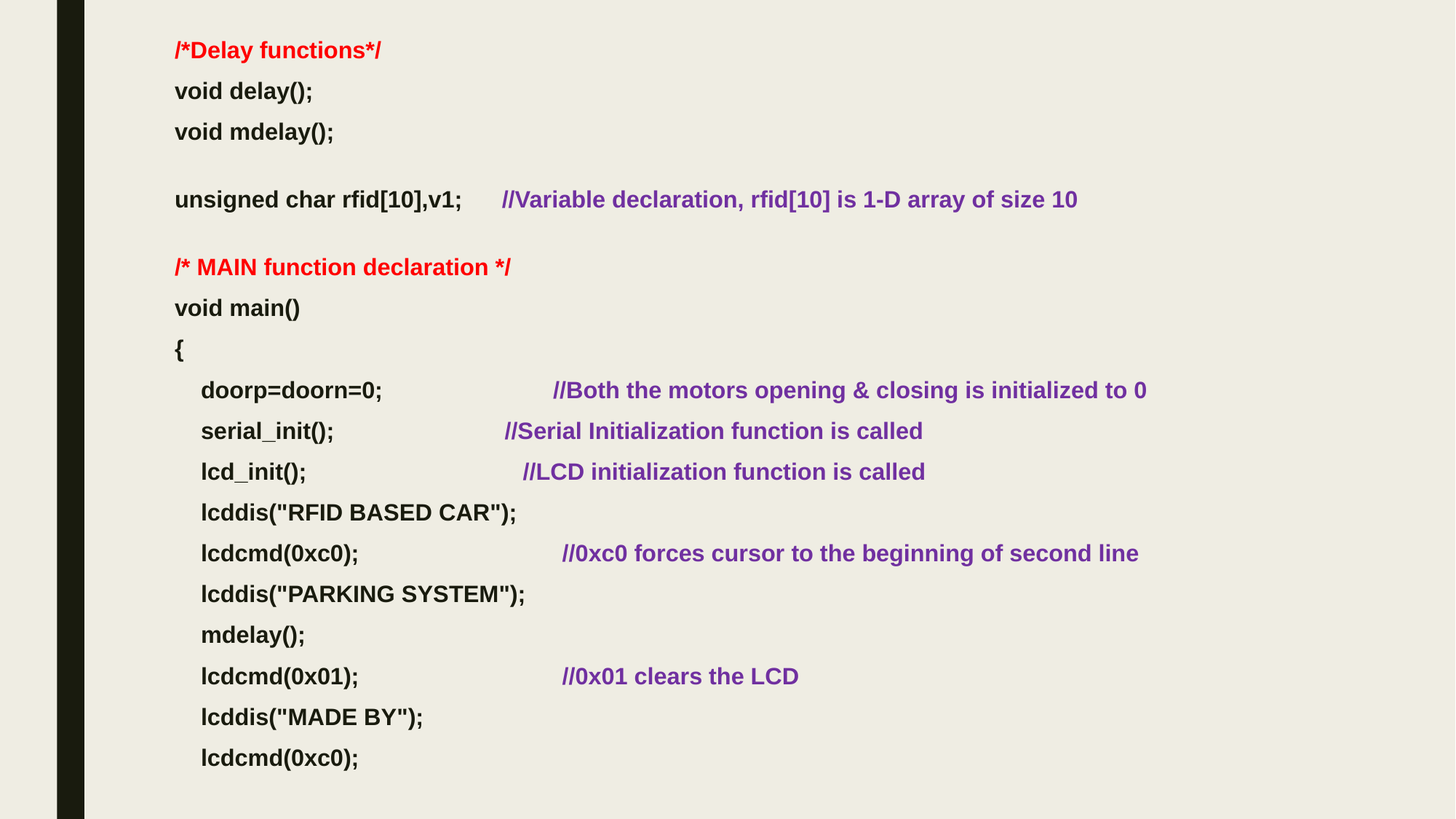

/*Delay functions*/
void delay();
void mdelay();
unsigned char rfid[10],v1;      //Variable declaration, rfid[10] is 1-D array of size 10
/* MAIN function declaration */
void main()
{
    doorp=doorn=0;                          //Both the motors opening & closing is initialized to 0
    serial_init();                          //Serial Initialization function is called
    lcd_init();                                 //LCD initialization function is called
    lcddis("RFID BASED CAR");
    lcdcmd(0xc0);                               //0xc0 forces cursor to the beginning of second line
    lcddis("PARKING SYSTEM");
    mdelay();
    lcdcmd(0x01);                               //0x01 clears the LCD
    lcddis("MADE BY");
    lcdcmd(0xc0);